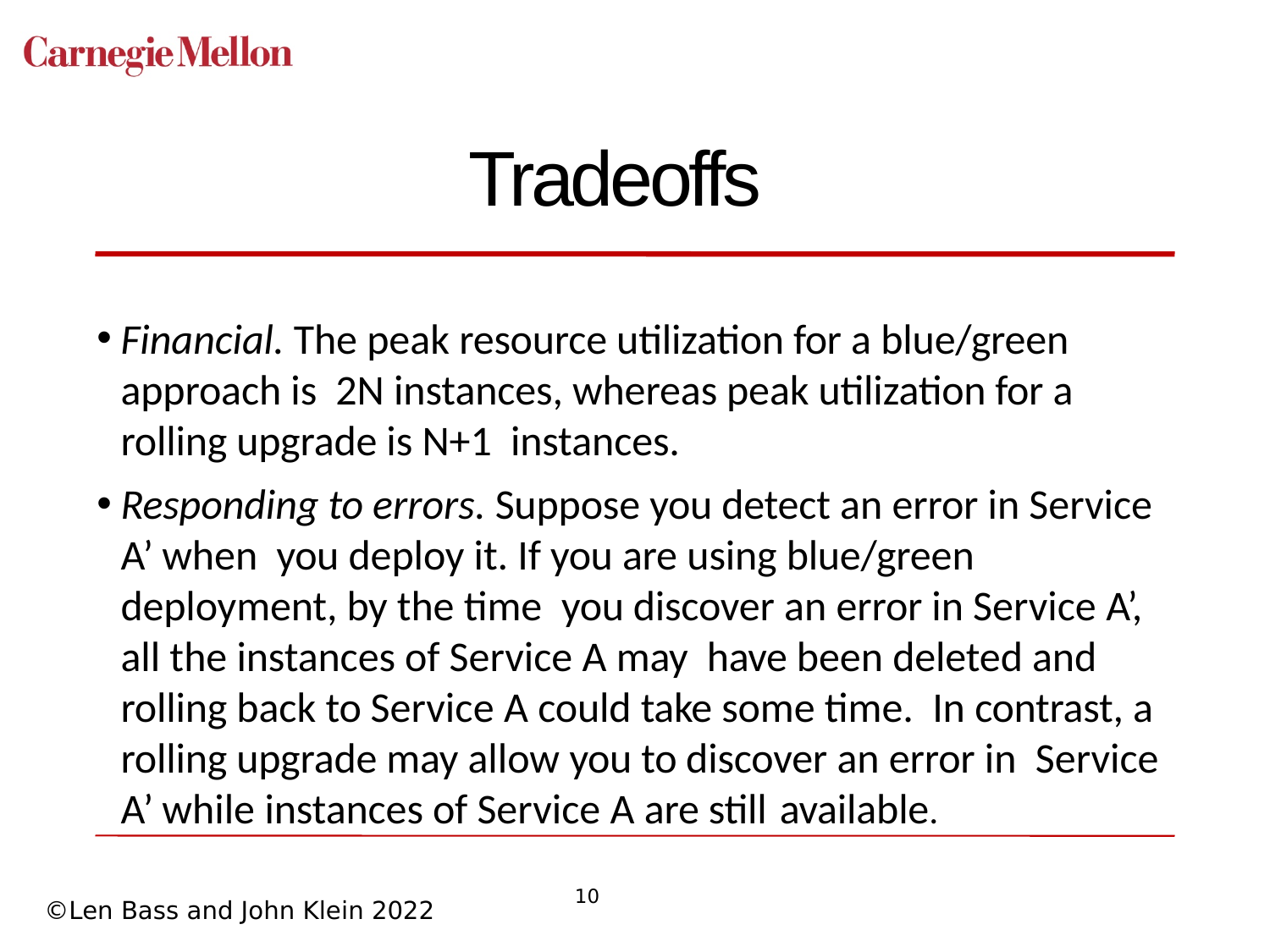

# Tradeoffs
Financial. The peak resource utilization for a blue/green approach is  2N instances, whereas peak utilization for a rolling upgrade is N+1  instances.
Responding to errors. Suppose you detect an error in Service A’ when  you deploy it. If you are using blue/green deployment, by the time  you discover an error in Service A’, all the instances of Service A may  have been deleted and rolling back to Service A could take some time.  In contrast, a rolling upgrade may allow you to discover an error in  Service A’ while instances of Service A are still available.